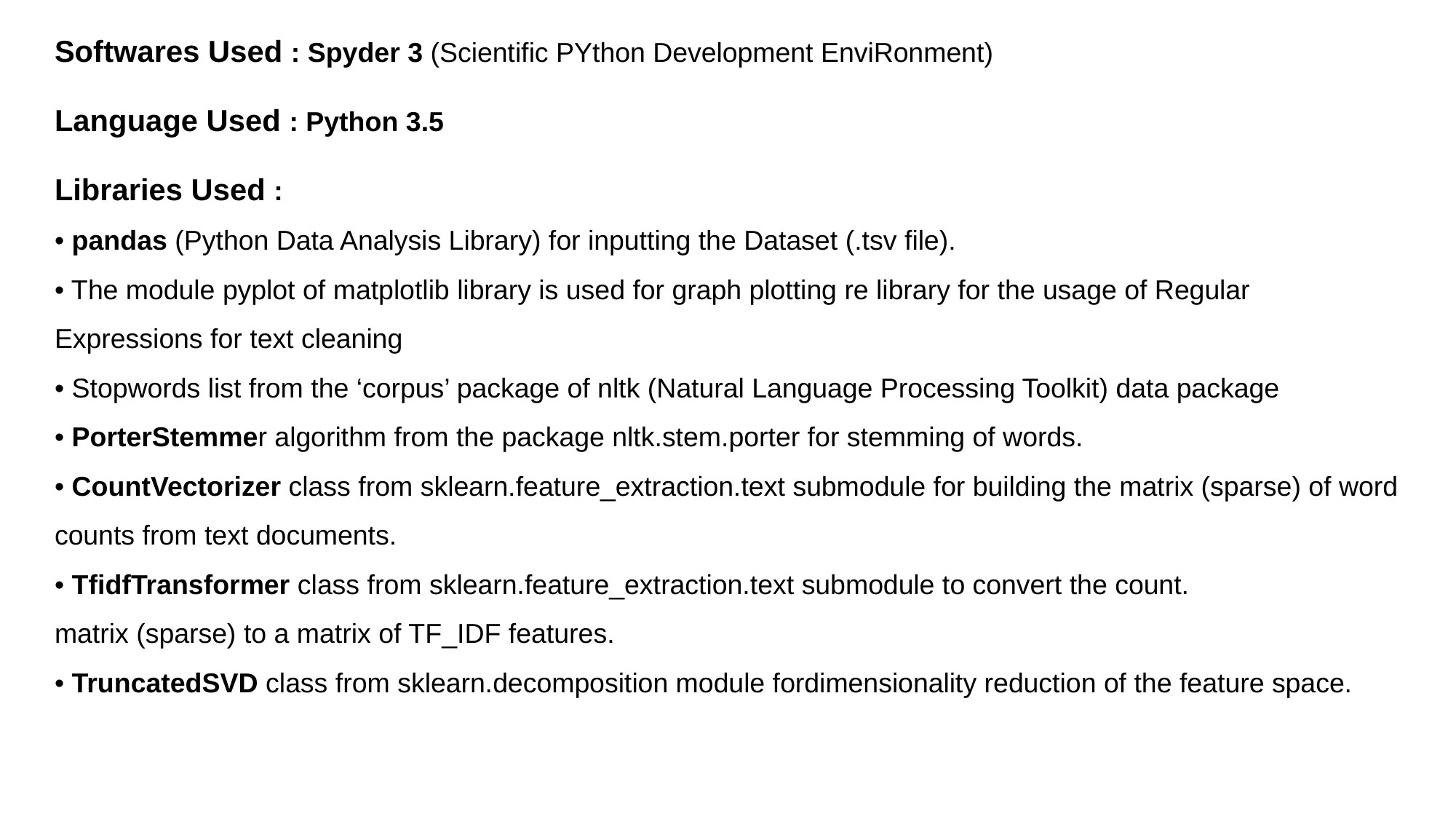

# Softwares Used : Spyder 3 (Scientific PYthon Development EnviRonment)
Language Used : Python 3.5
Libraries Used :
• pandas (Python Data Analysis Library) for inputting the Dataset (.tsv file).
• The module pyplot of matplotlib library is used for graph plotting re library for the usage of Regular     Expressions for text cleaning
• Stopwords list from the ‘corpus’ package of nltk (Natural Language Processing Toolkit) data package
• PorterStemmer algorithm from the package nltk.stem.porter for stemming of words.
• CountVectorizer class from sklearn.feature_extraction.text submodule for building the matrix (sparse) of word counts from text documents.
• TfidfTransformer class from sklearn.feature_extraction.text submodule to convert the count.
matrix (sparse) to a matrix of TF_IDF features.
• TruncatedSVD class from sklearn.decomposition module fordimensionality reduction of the feature space.